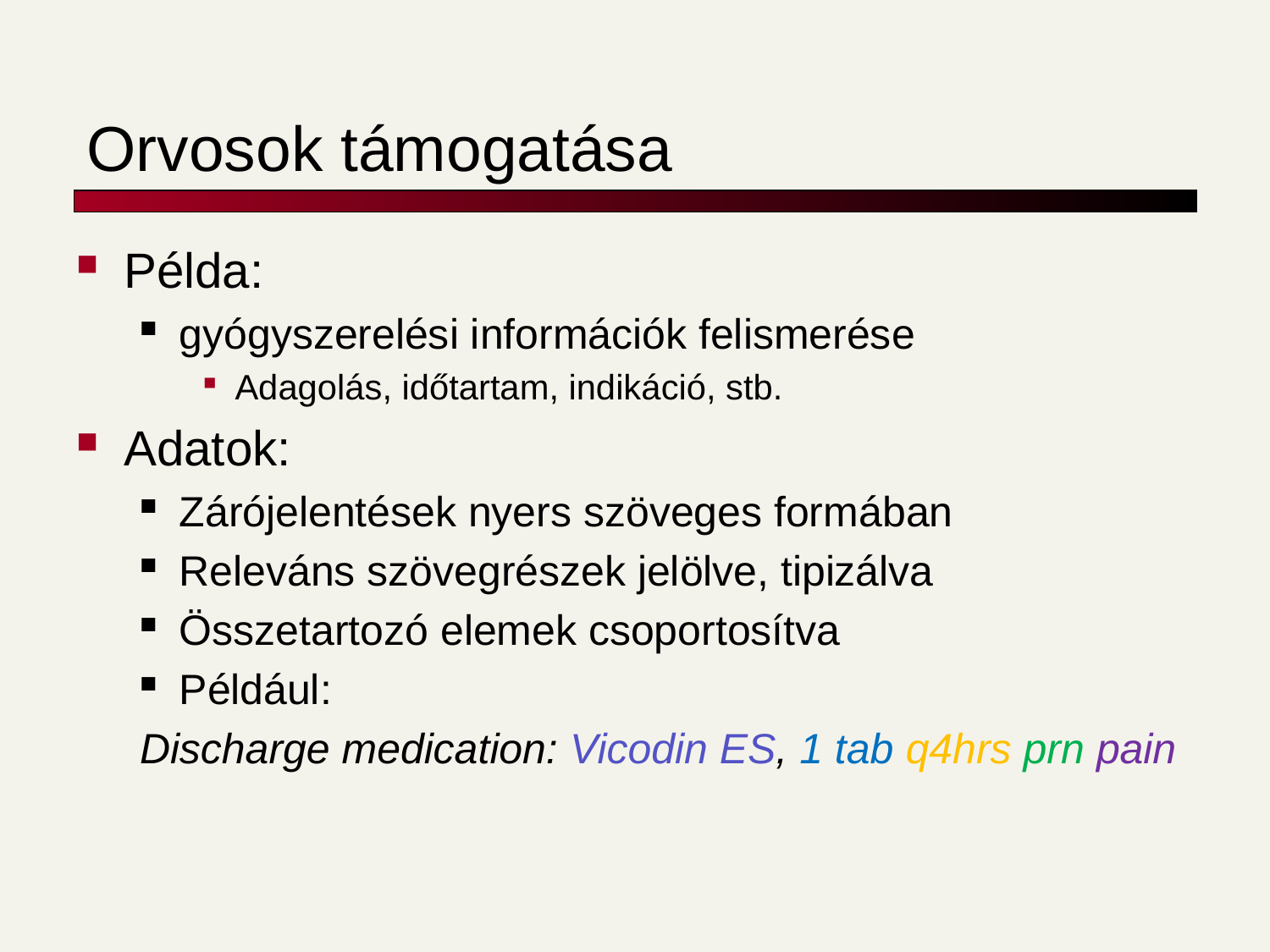

# Orvosok támogatása
Példa:
gyógyszerelési információk felismerése
Adagolás, időtartam, indikáció, stb.
Adatok:
Zárójelentések nyers szöveges formában
Releváns szövegrészek jelölve, tipizálva
Összetartozó elemek csoportosítva
Például:
Discharge medication: Vicodin ES, 1 tab q4hrs prn pain